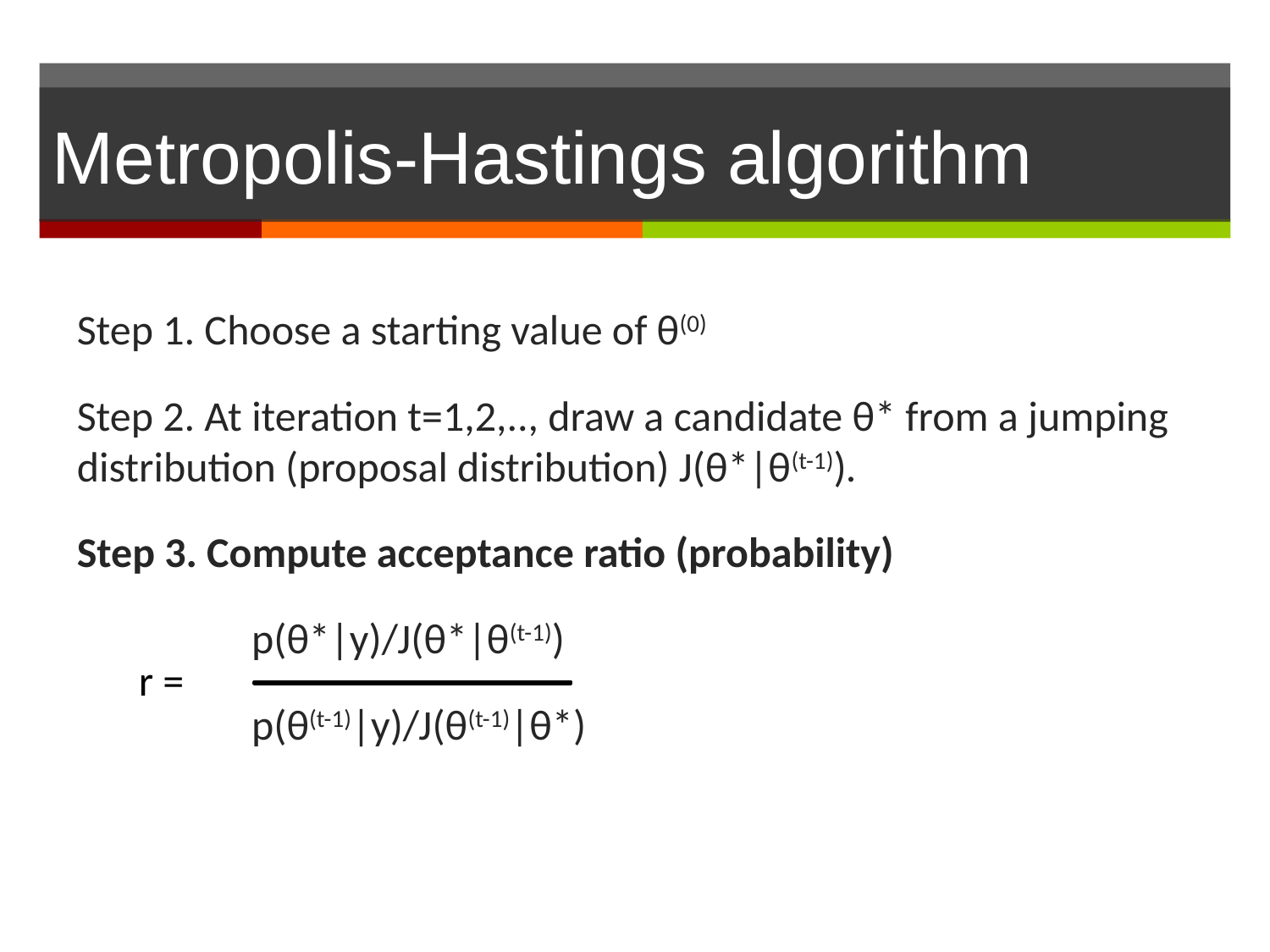

# Metropolis-Hastings algorithm
Step 1. Choose a starting value of θ(0)
Step 2. At iteration t=1,2,.., draw a candidate θ* from a jumping distribution (proposal distribution) J(θ*|θ(t-1)).
Step 3. Compute acceptance ratio (probability)
	     p(θ*|y)/J(θ*|θ(t-1))
	     p(θ(t-1)|y)/J(θ(t-1)|θ*)
r =